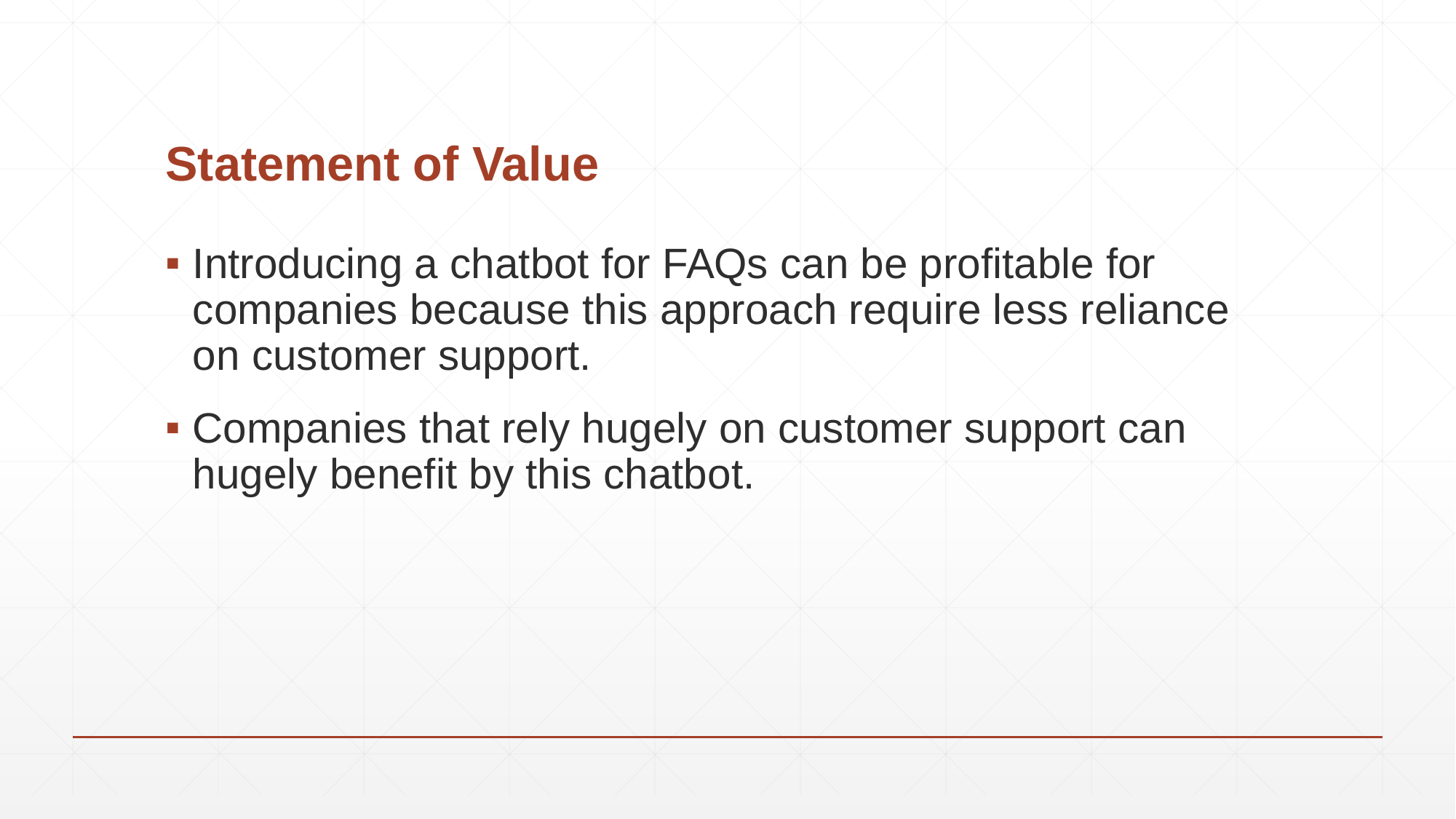

# Statement of Value
Introducing a chatbot for FAQs can be profitable for companies because this approach require less reliance on customer support.
Companies that rely hugely on customer support can hugely benefit by this chatbot.